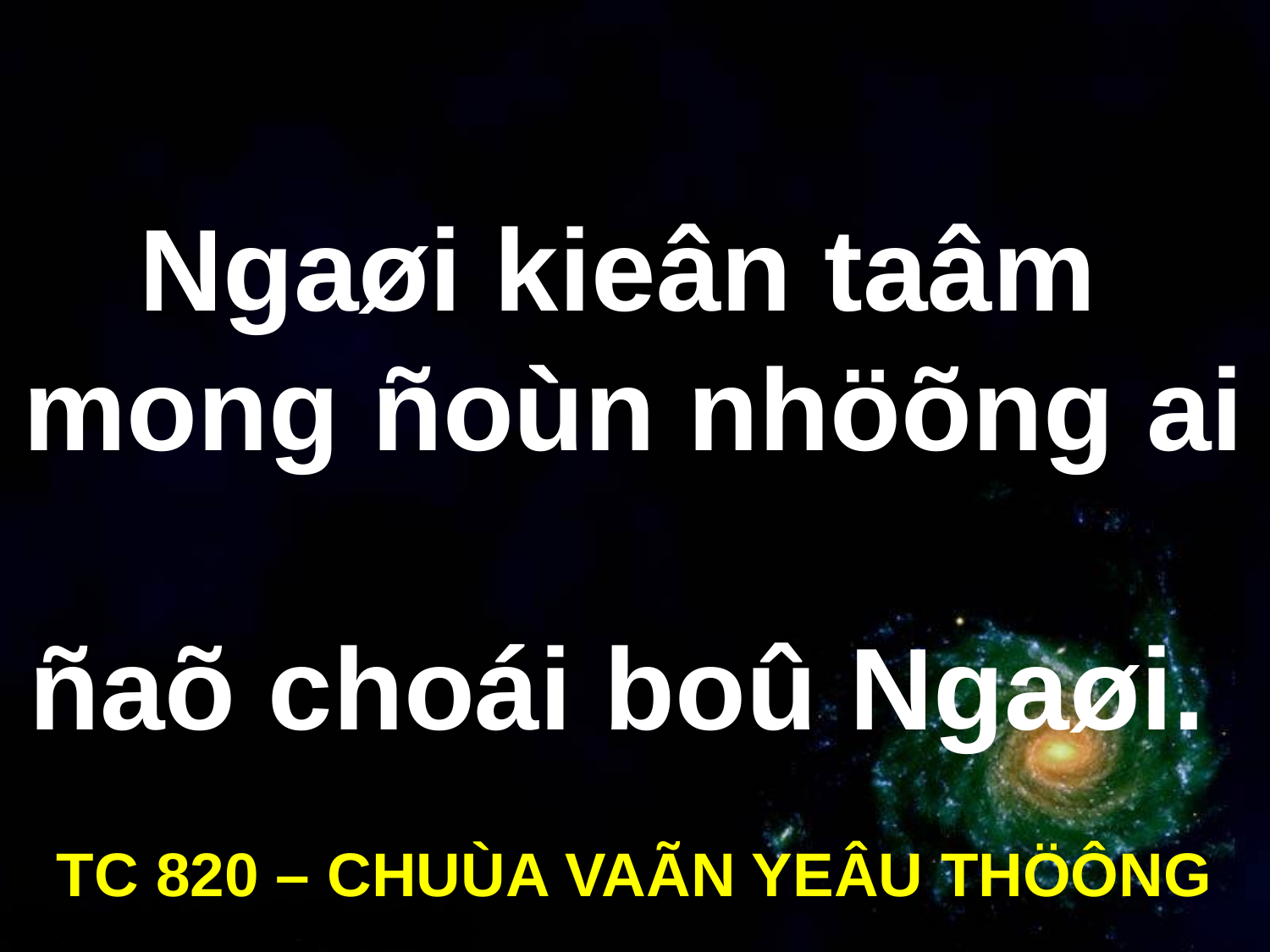

Ngaøi kieân taâm
mong ñoùn nhöõng ai
ñaõ choái boû Ngaøi.
TC 820 – CHUÙA VAÃN YEÂU THÖÔNG